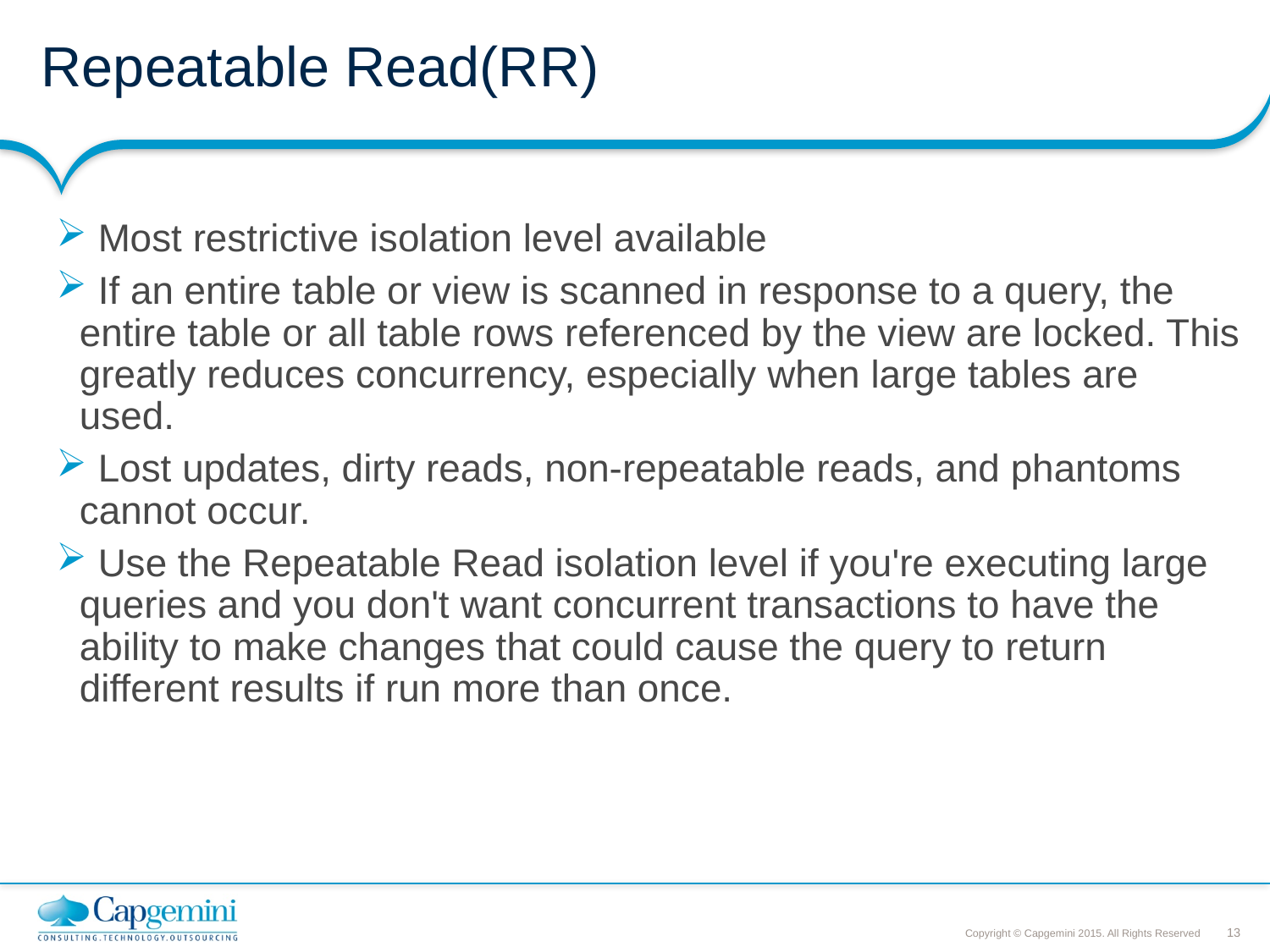

# Repeatable Read(RR)
 Most restrictive isolation level available
 If an entire table or view is scanned in response to a query, the entire table or all table rows referenced by the view are locked. This greatly reduces concurrency, especially when large tables are used.
 Lost updates, dirty reads, non-repeatable reads, and phantoms cannot occur.
 Use the Repeatable Read isolation level if you're executing large queries and you don't want concurrent transactions to have the ability to make changes that could cause the query to return different results if run more than once.